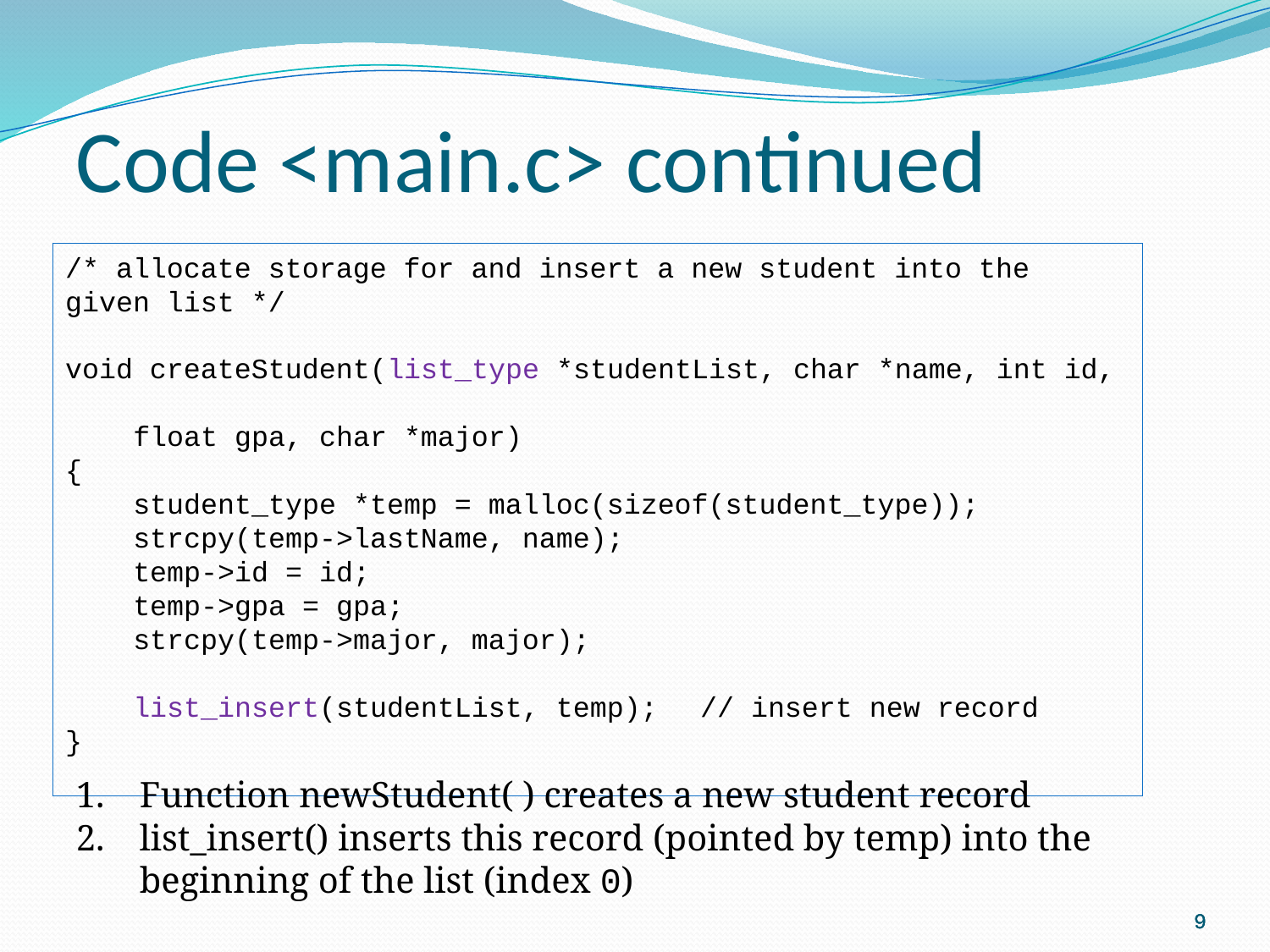

Code <main.c> continued
/* allocate storage for and insert a new student into the given list */

void createStudent(list_type *studentList, char *name, int id,
    float gpa, char *major)
{
    student_type *temp = malloc(sizeof(student_type));
    strcpy(temp->lastName, name);
    temp->id = id;
    temp->gpa = gpa;
    strcpy(temp->major, major);

    list_insert(studentList, temp);	// insert new record
}

Function newStudent( ) creates a new student record
list_insert() inserts this record (pointed by temp) into the beginning of the list (index 0)
9
9
9